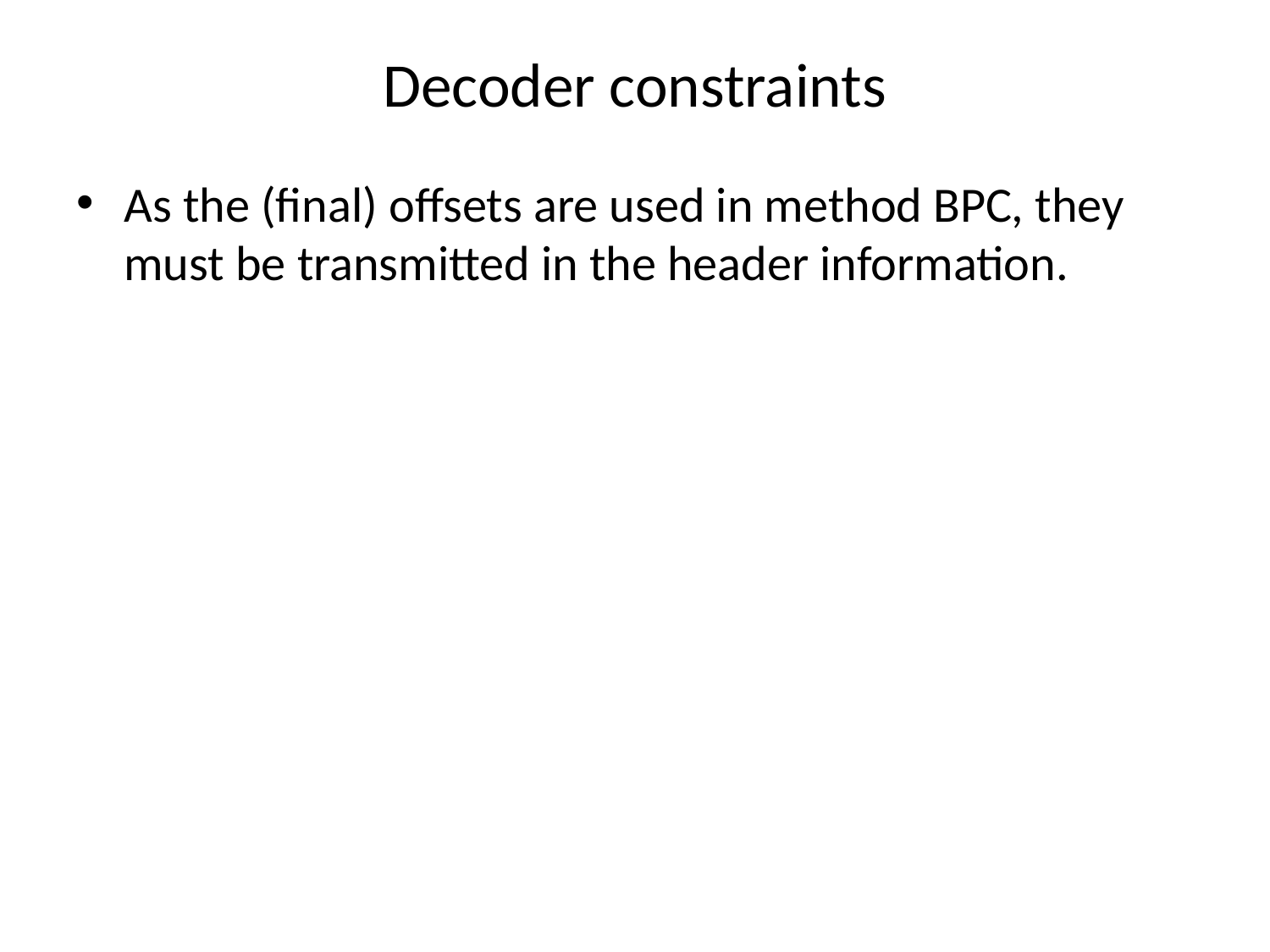

# Decoder constraints
As the (final) offsets are used in method BPC, they must be transmitted in the header information.